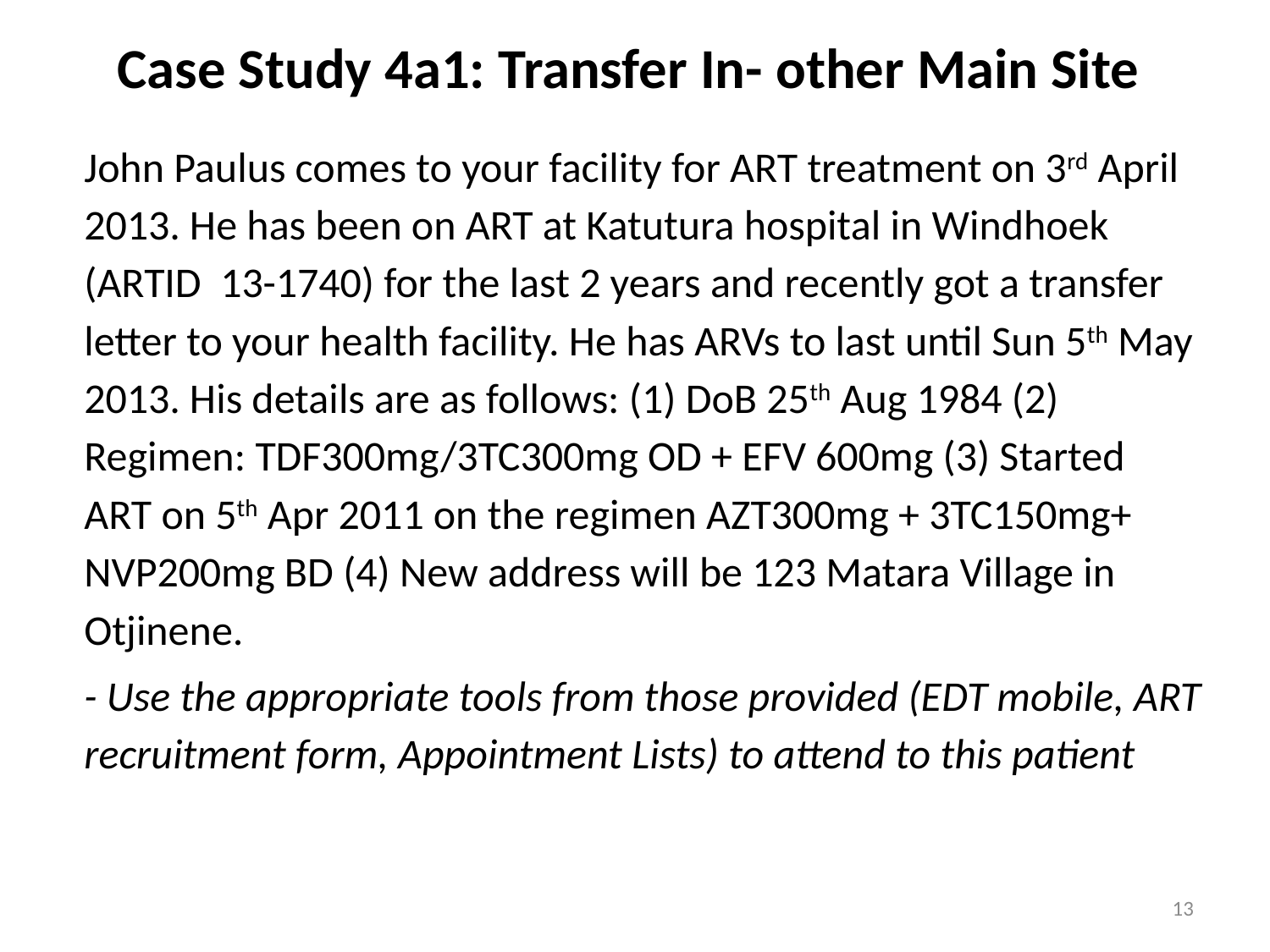

# Case Study 4a1: Transfer In- other Main Site
John Paulus comes to your facility for ART treatment on 3rd April 2013. He has been on ART at Katutura hospital in Windhoek (ARTID  13-1740) for the last 2 years and recently got a transfer letter to your health facility. He has ARVs to last until Sun 5th May 2013. His details are as follows: (1) DoB 25th Aug 1984 (2) Regimen: TDF300mg/3TC300mg OD + EFV 600mg (3) Started ART on 5th Apr 2011 on the regimen AZT300mg + 3TC150mg+ NVP200mg BD (4) New address will be 123 Matara Village in Otjinene.
- Use the appropriate tools from those provided (EDT mobile, ART recruitment form, Appointment Lists) to attend to this patient
13